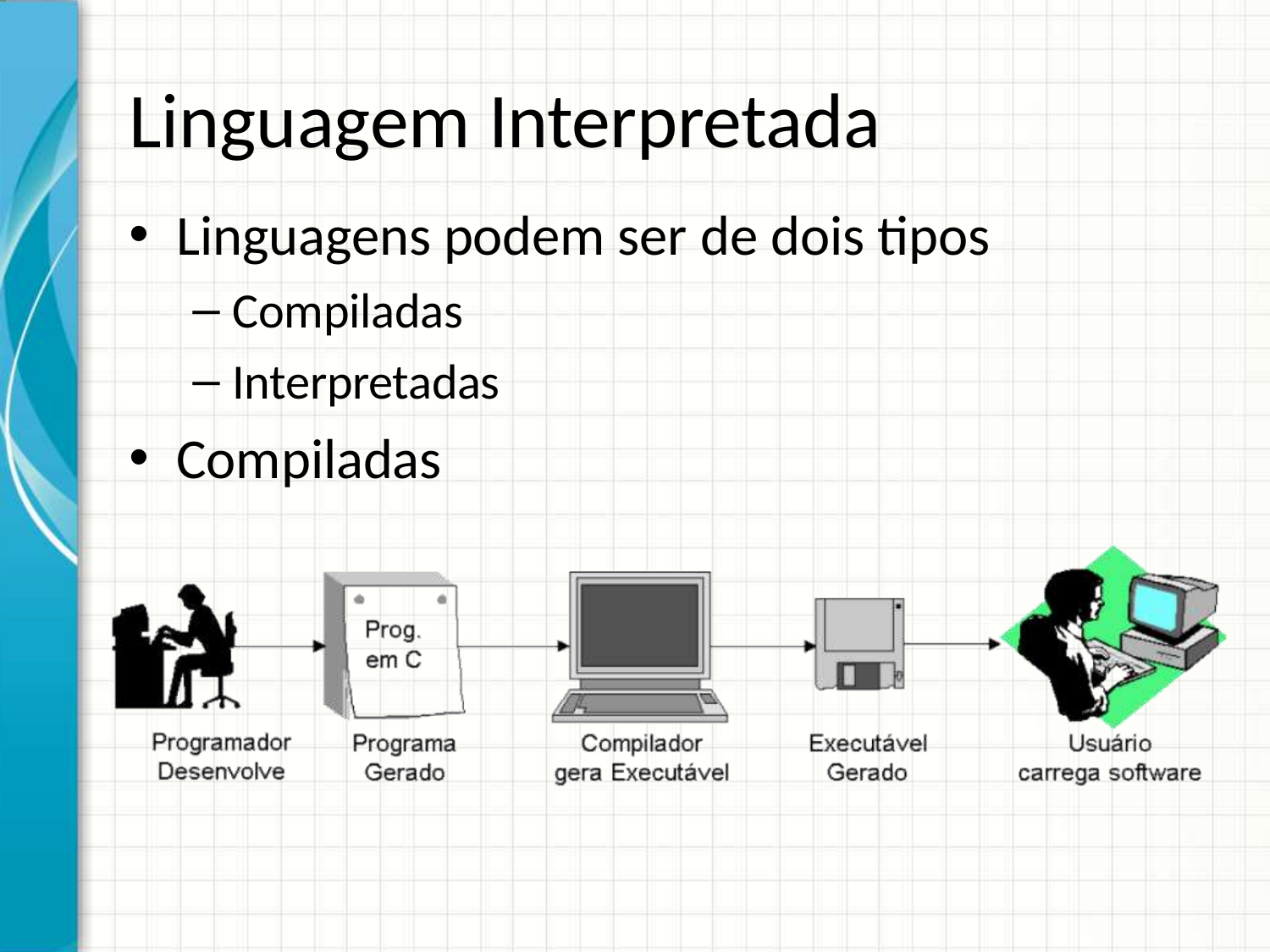

# Linguagem Interpretada
Linguagens podem ser de dois tipos
Compiladas
Interpretadas
Compiladas